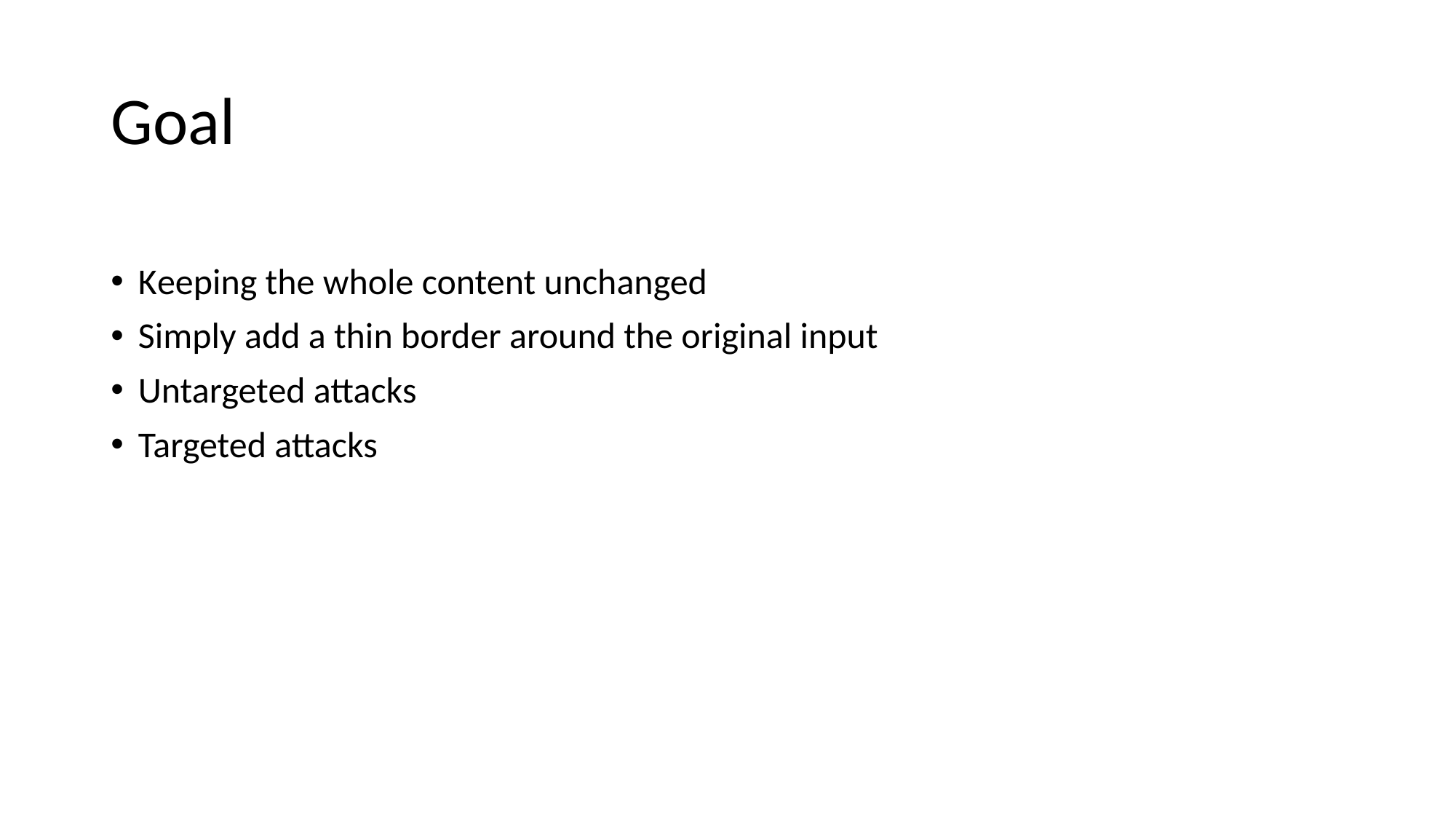

# Goal
Keeping the whole content unchanged
Simply add a thin border around the original input
Untargeted attacks
Targeted attacks